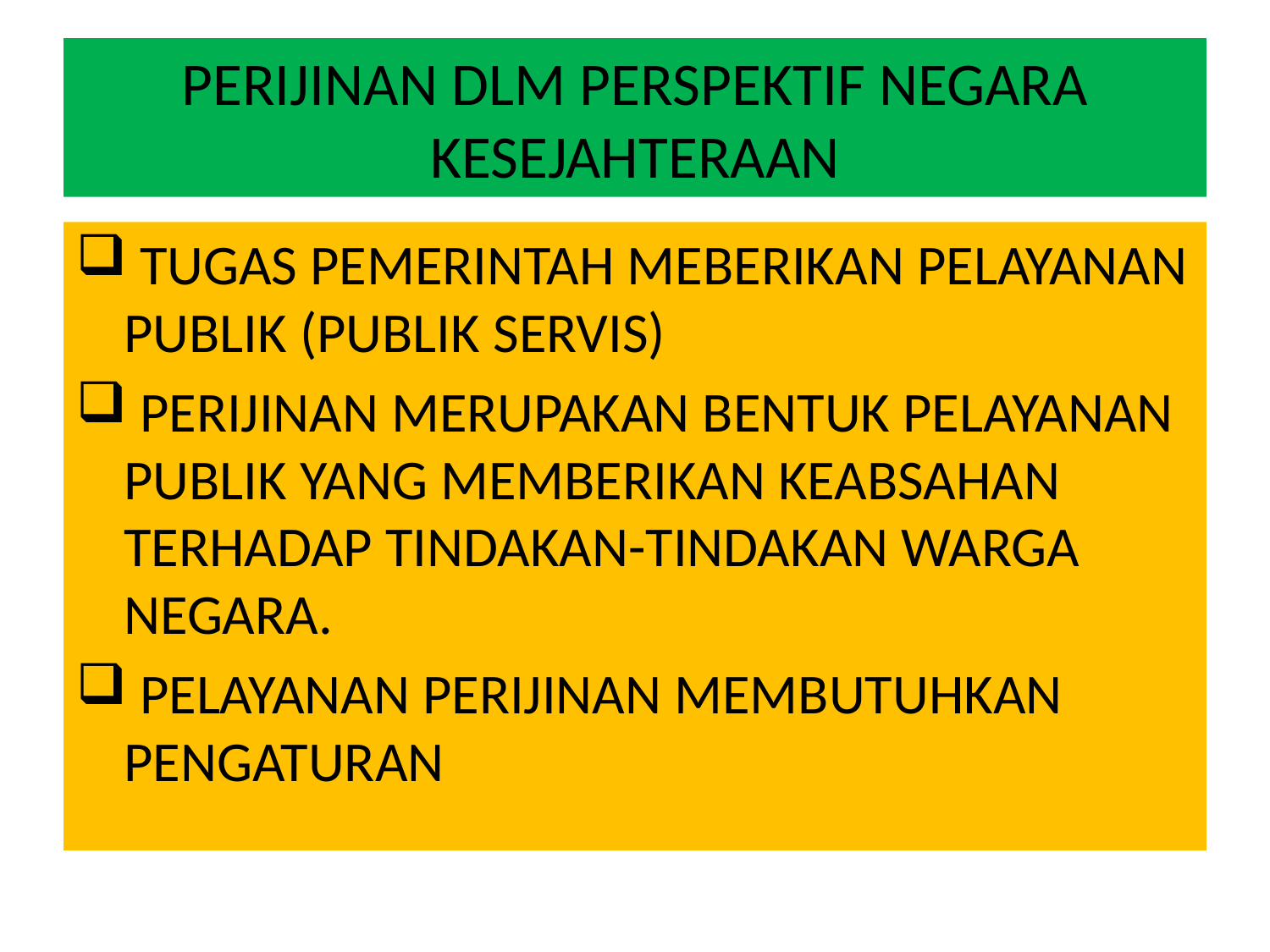

# PERIJINAN DLM PERSPEKTIF NEGARA KESEJAHTERAAN
 TUGAS PEMERINTAH MEBERIKAN PELAYANAN PUBLIK (PUBLIK SERVIS)
 PERIJINAN MERUPAKAN BENTUK PELAYANAN PUBLIK YANG MEMBERIKAN KEABSAHAN TERHADAP TINDAKAN-TINDAKAN WARGA NEGARA.
 PELAYANAN PERIJINAN MEMBUTUHKAN PENGATURAN